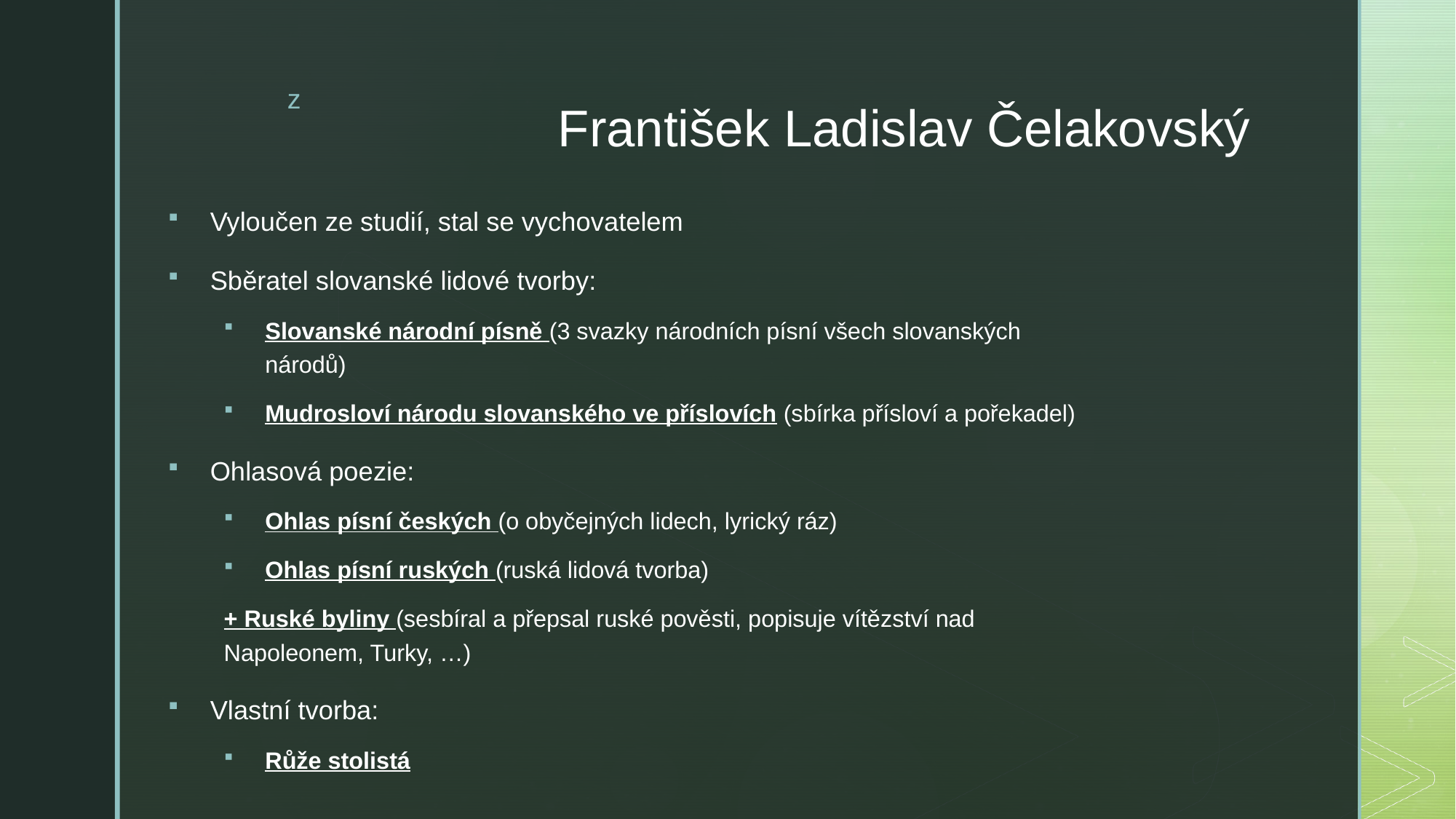

# František Ladislav Čelakovský
Vyloučen ze studií, stal se vychovatelem
Sběratel slovanské lidové tvorby:
Slovanské národní písně (3 svazky národních písní všech slovanských národů)
Mudrosloví národu slovanského ve příslovích (sbírka přísloví a pořekadel)
Ohlasová poezie:
Ohlas písní českých (o obyčejných lidech, lyrický ráz)
Ohlas písní ruských (ruská lidová tvorba)
+ Ruské byliny (sesbíral a přepsal ruské pověsti, popisuje vítězství nad Napoleonem, Turky, …)
Vlastní tvorba:
Růže stolistá